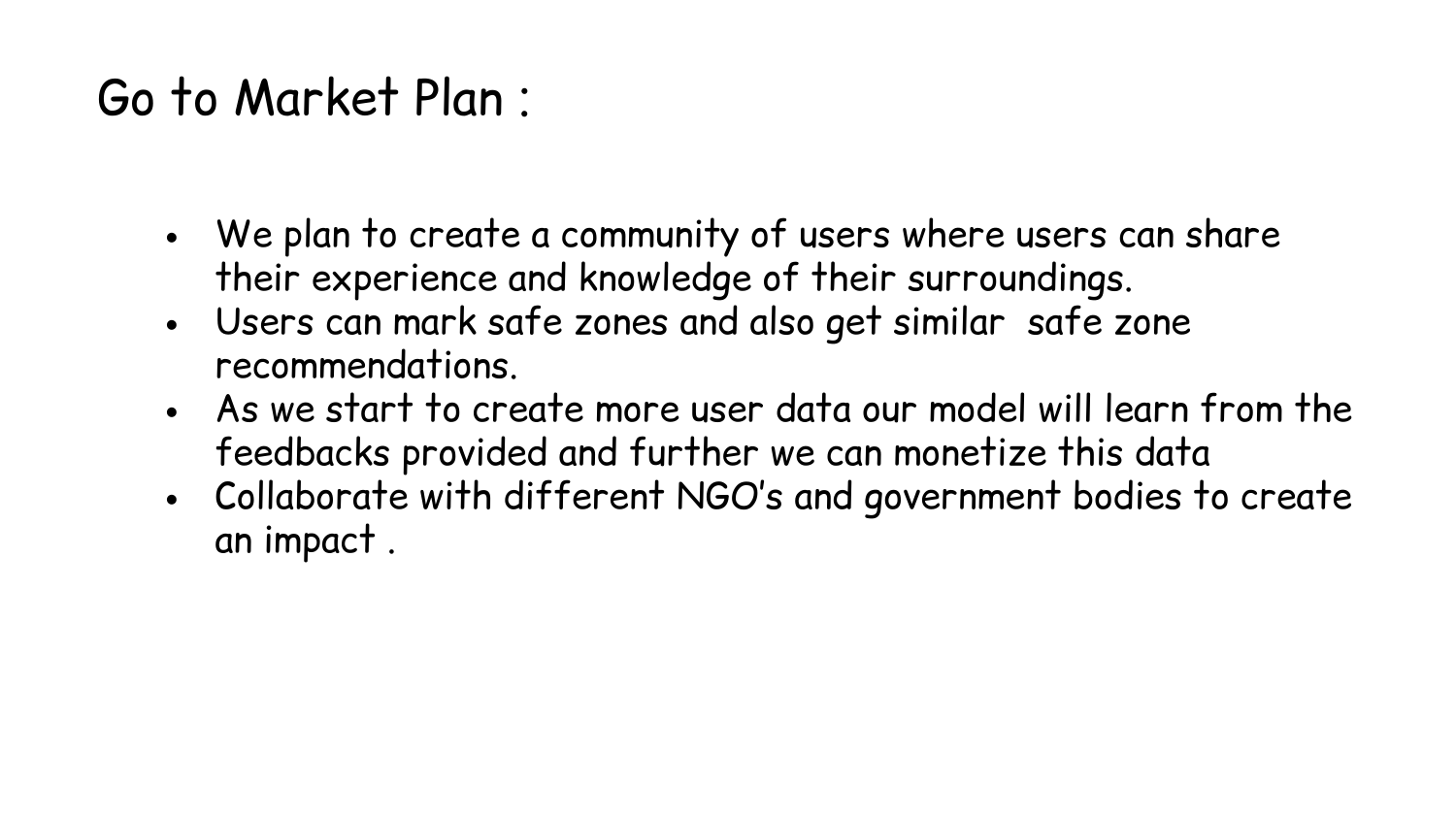

Go to Market Plan :
We plan to create a community of users where users can share their experience and knowledge of their surroundings.
Users can mark safe zones and also get similar  safe zone  recommendations.
As we start to create more user data our model will learn from the feedbacks provided and further we can monetize this data
Collaborate with different NGO’s and government bodies to create an impact .